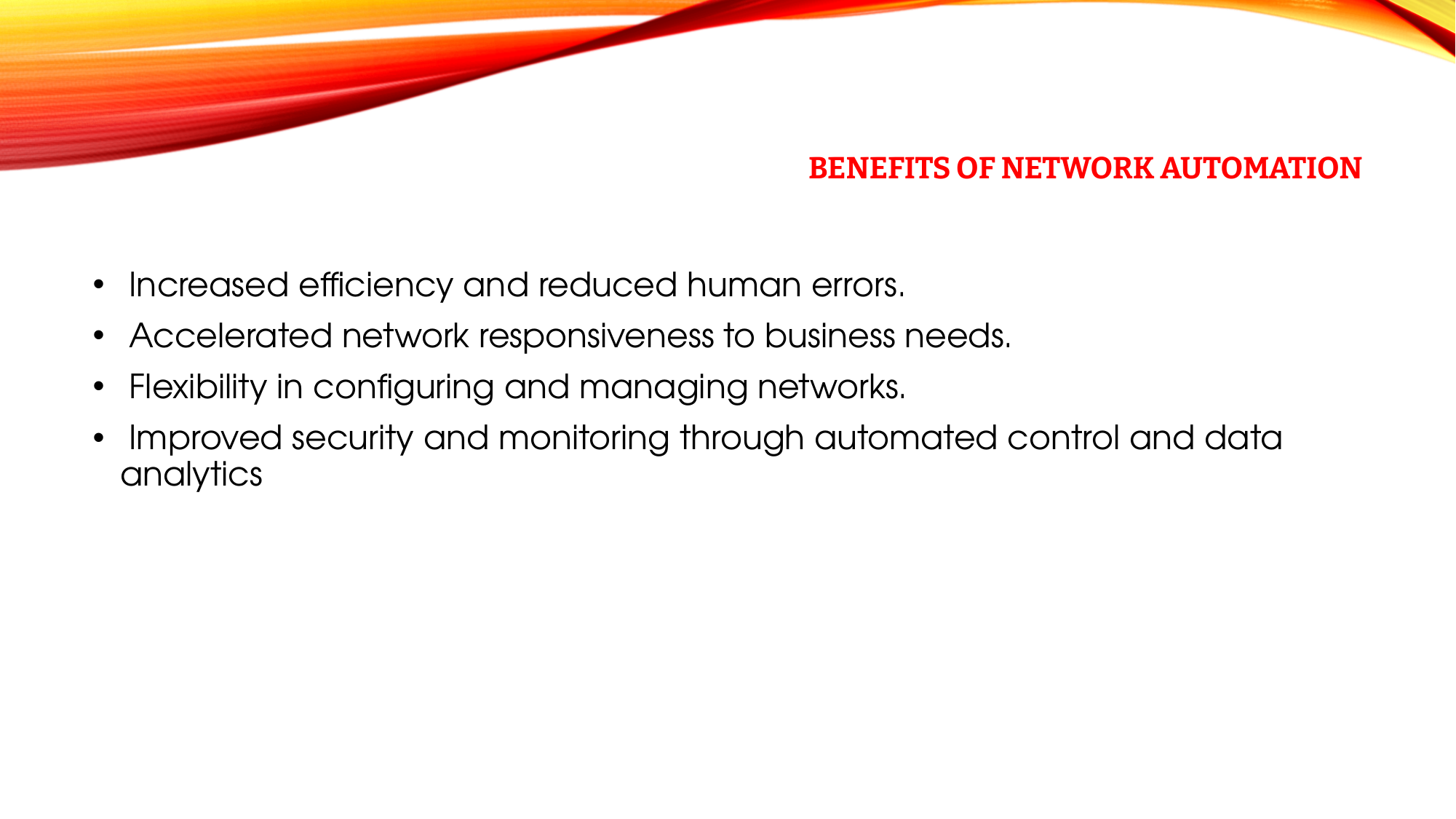

# Benefits of Network Automation
 Increased efficiency and reduced human errors.
 Accelerated network responsiveness to business needs.
 Flexibility in configuring and managing networks.
 Improved security and monitoring through automated control and data analytics